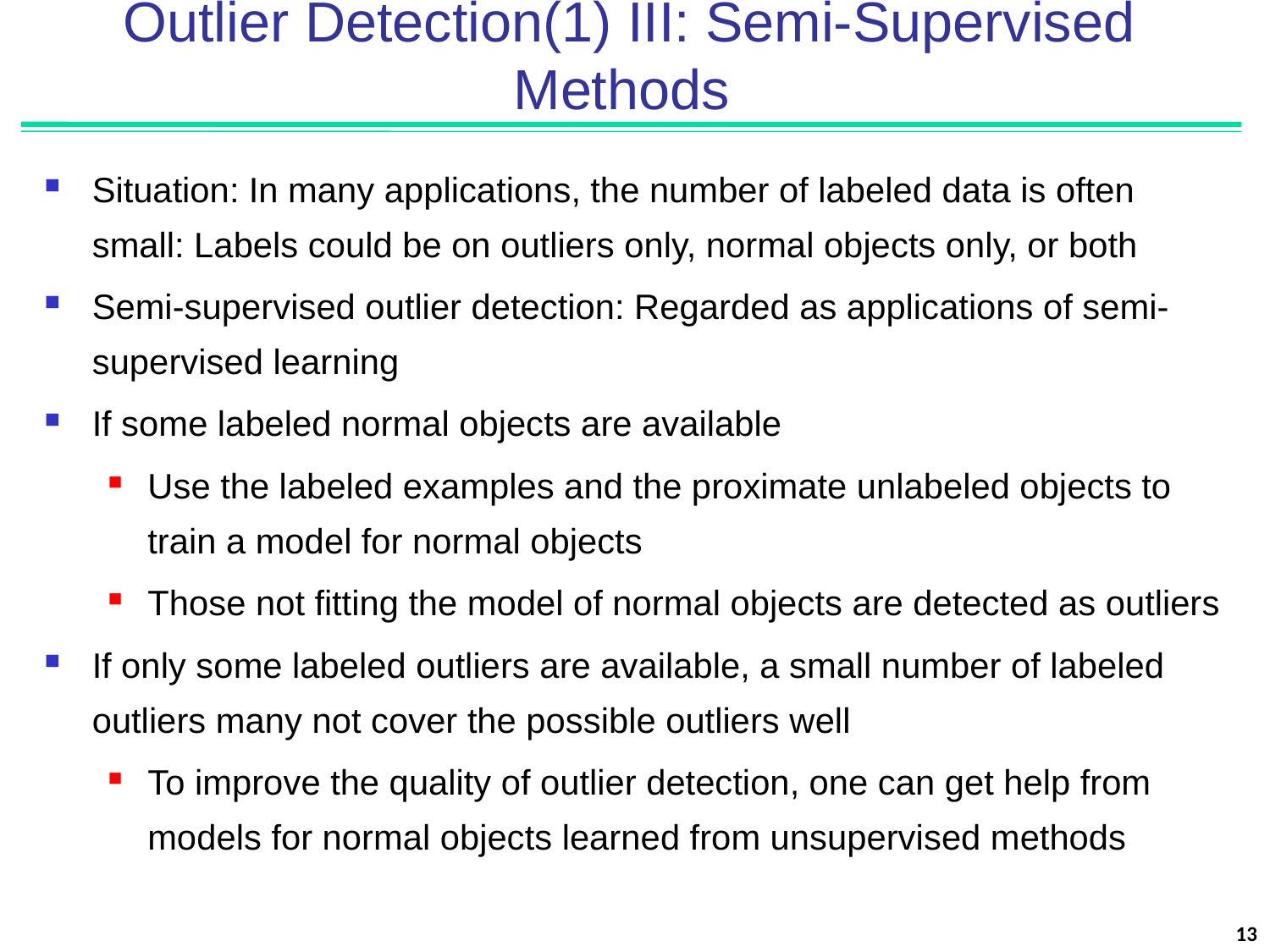

# Outlier Detection(1) III: Semi-Supervised Methods
Situation: In many applications, the number of labeled data is often small: Labels could be on outliers only, normal objects only, or both
Semi-supervised outlier detection: Regarded as applications of semi-supervised learning
If some labeled normal objects are available
Use the labeled examples and the proximate unlabeled objects to train a model for normal objects
Those not fitting the model of normal objects are detected as outliers
If only some labeled outliers are available, a small number of labeled outliers many not cover the possible outliers well
To improve the quality of outlier detection, one can get help from models for normal objects learned from unsupervised methods
13